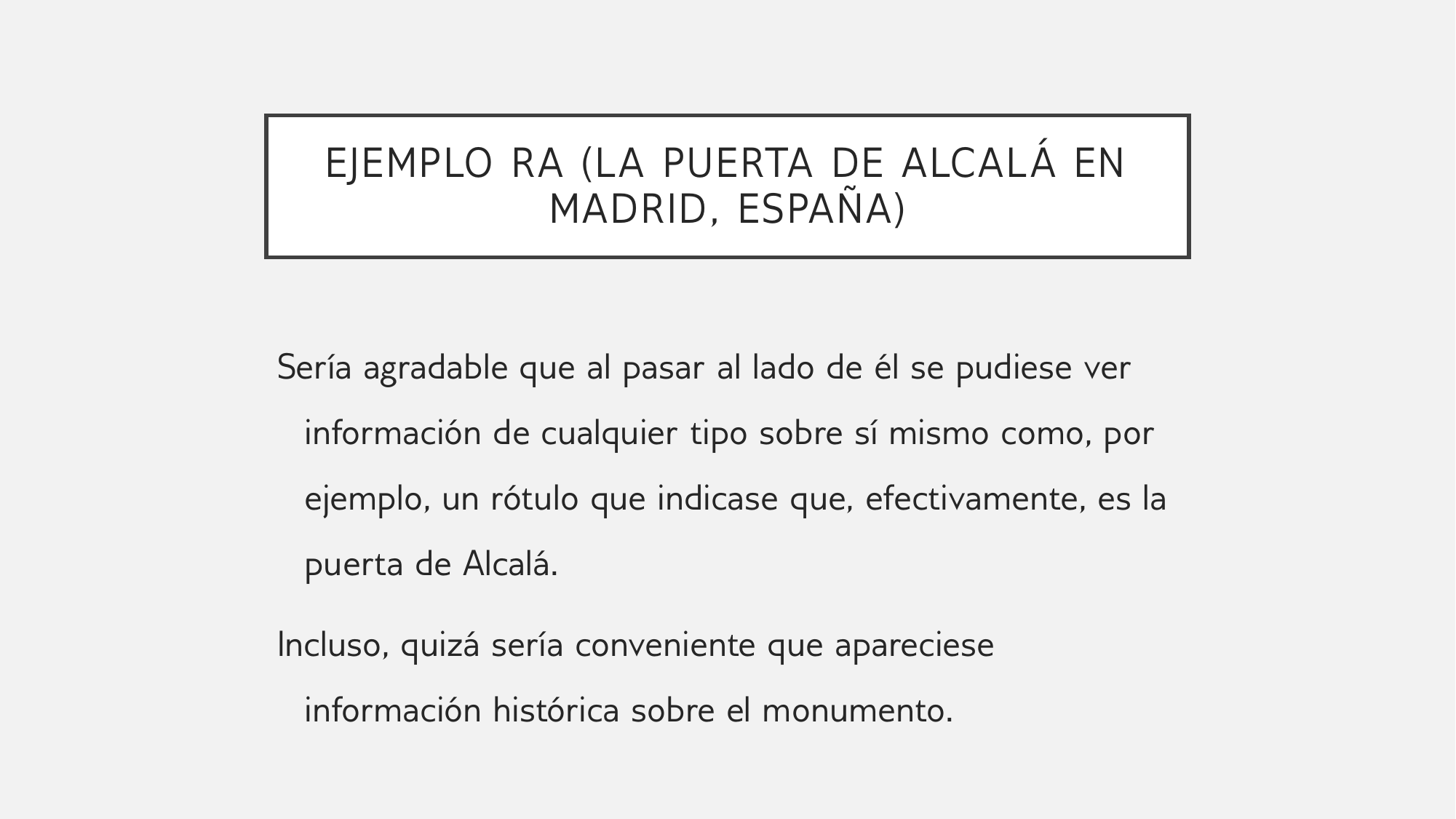

# Ejemplo RA (La puerta de Alcalá en Madrid, España)
Sería agradable que al pasar al lado de él se pudiese ver información de cualquier tipo sobre sí mismo como, por ejemplo, un rótulo que indicase que, efectivamente, es la puerta de Alcalá.
Incluso, quizá sería conveniente que apareciese información histórica sobre el monumento.